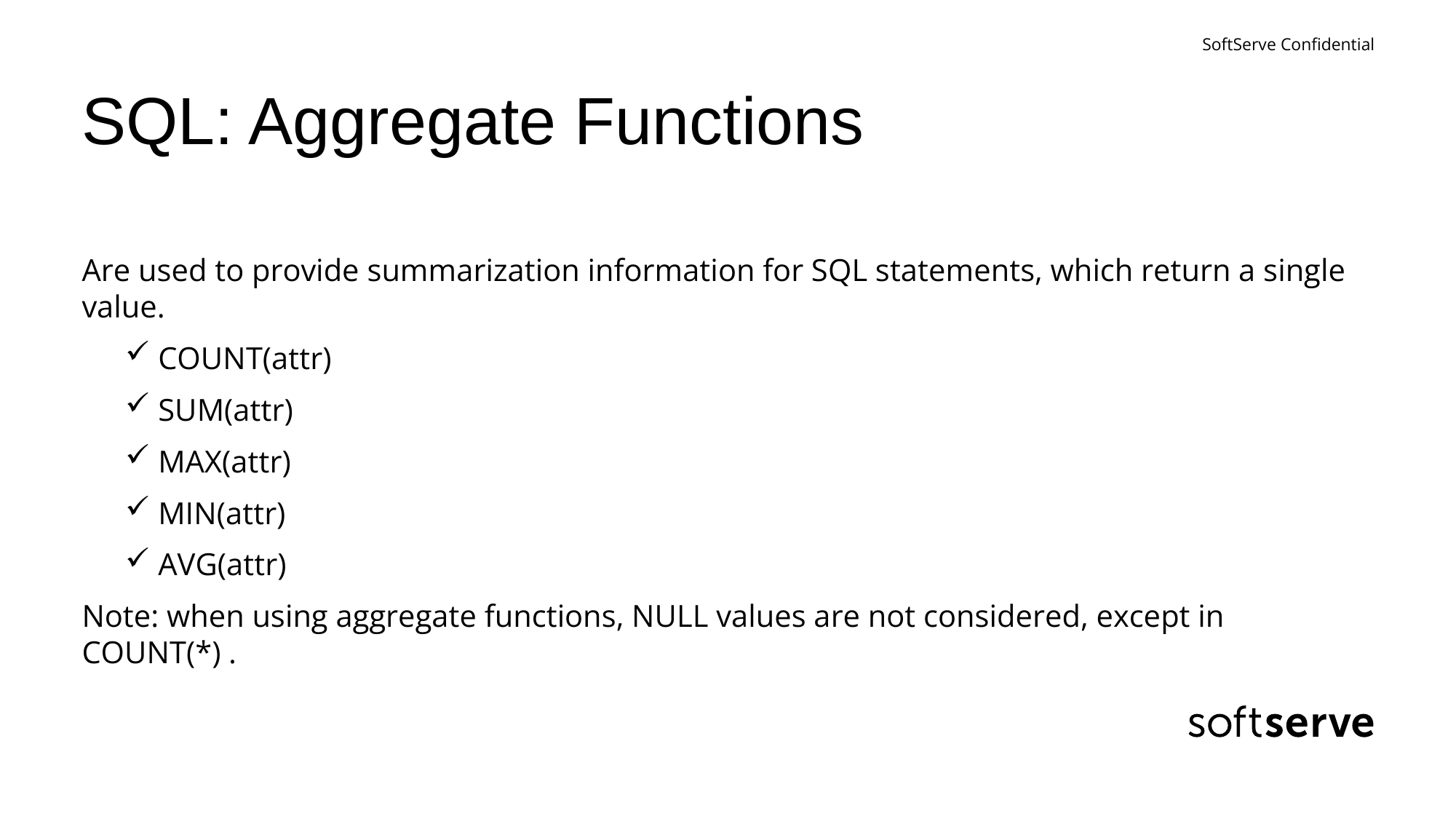

# SQL: Aggregate Functions
Are used to provide summarization information for SQL statements, which return a single value.
 COUNT(attr)‏
 SUM(attr)‏
 MAX(attr)‏
 MIN(attr)‏
 AVG(attr)‏
Note: when using aggregate functions, NULL values are not considered, except in COUNT(*) .